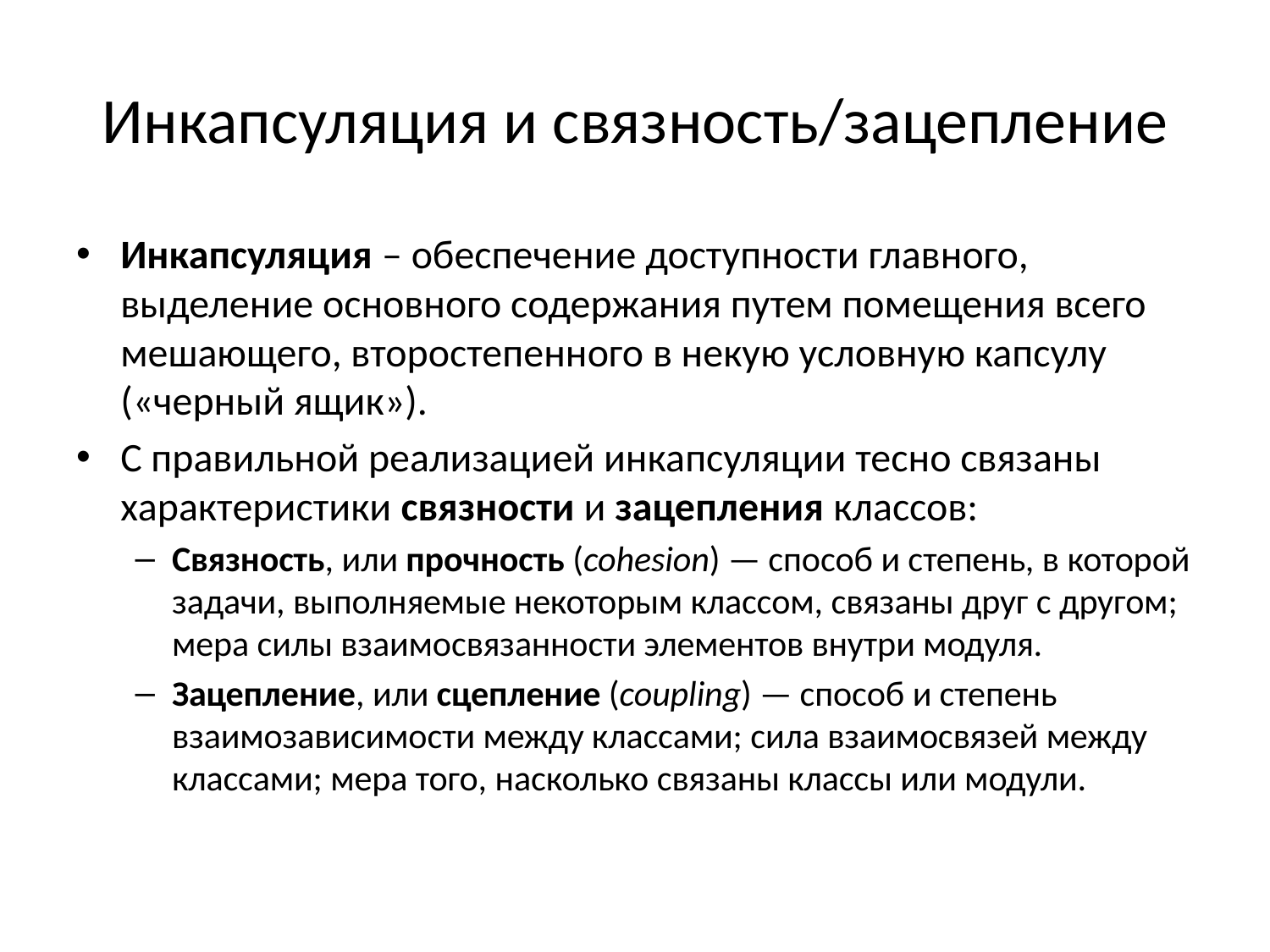

# Инкапсуляция и связность/зацепление
Инкапсуляция – обеспечение доступности главного, выделение основного содержания путем помещения всего мешающего, второстепенного в некую условную капсулу («черный ящик»).
С правильной реализацией инкапсуляции тесно связаны характеристики связности и зацепления классов:
Связность, или прочность (cohesion) — способ и степень, в которой задачи, выполняемые некоторым классом, связаны друг с другом; мера силы взаимосвязанности элементов внутри модуля.
Зацепление, или сцепление (coupling) — способ и степень взаимозависимости между классами; сила взаимосвязей между классами; мера того, насколько связаны классы или модули.